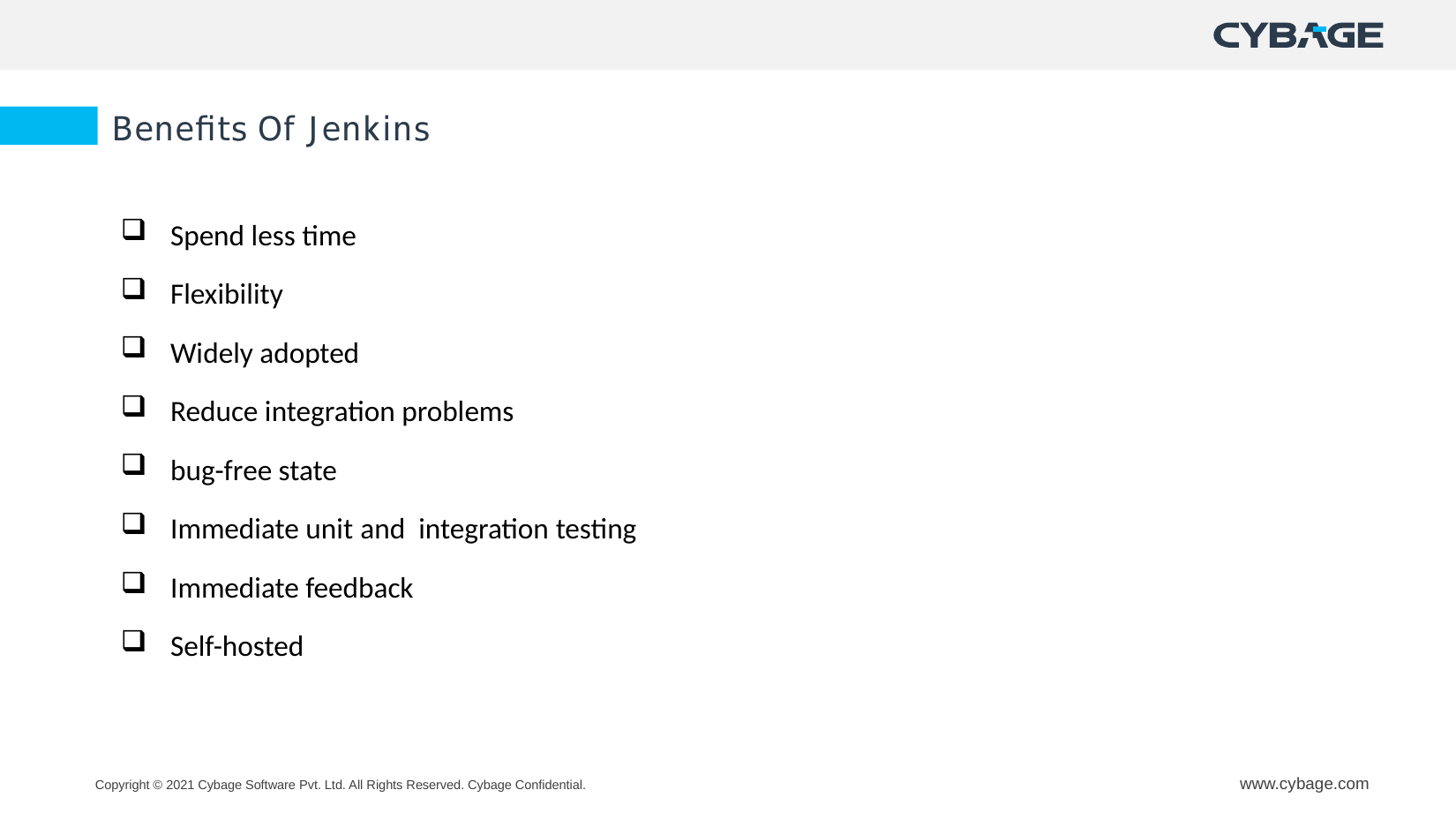

#
Benefits Of Jenkins

Spend less time
Flexibility
Widely adopted
Reduce integration problems
bug-free state
Immediate unit and  integration testing
Immediate feedback
Self-hosted